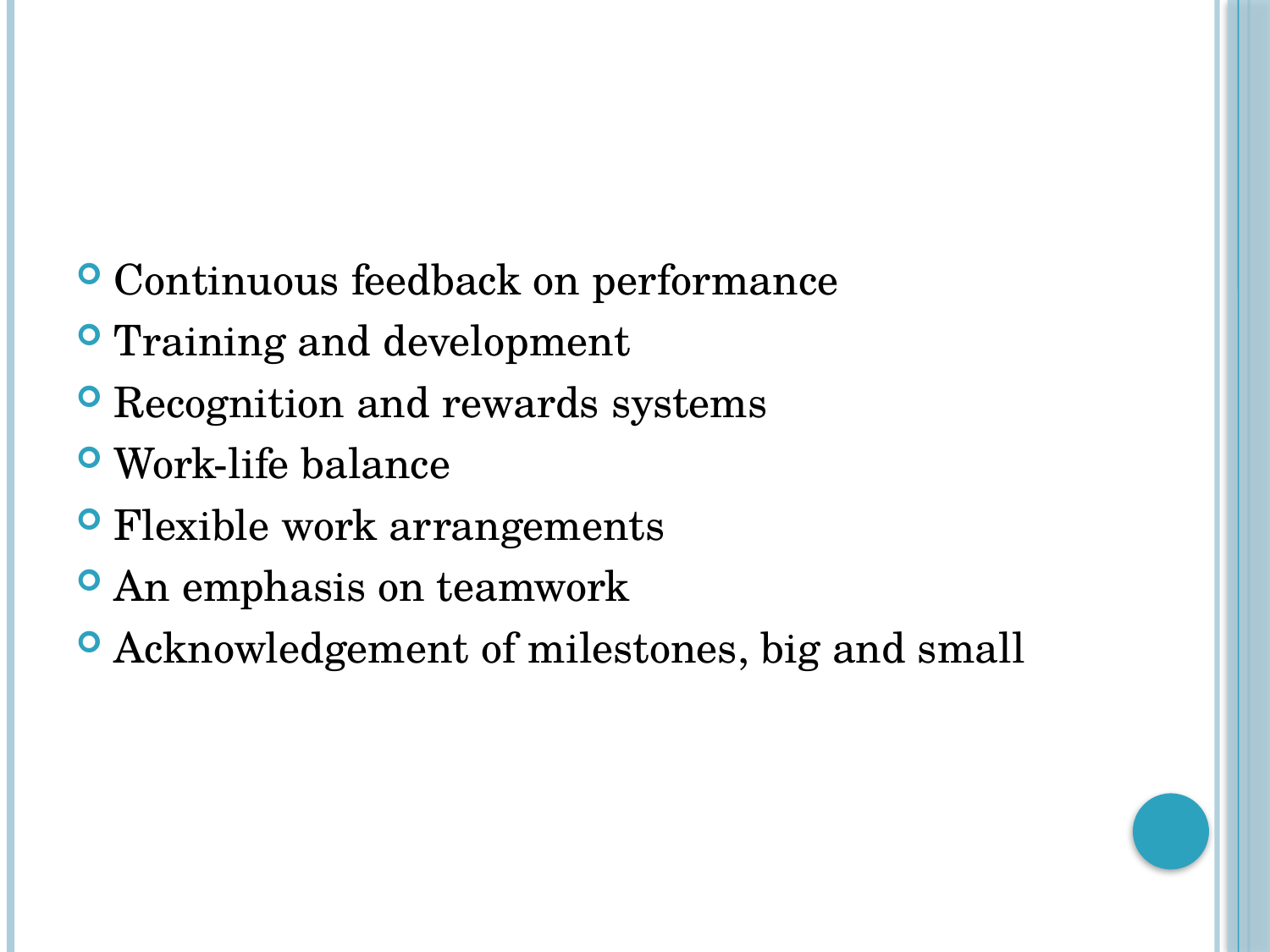

#
Continuous feedback on performance
Training and development
Recognition and rewards systems
Work-life balance
Flexible work arrangements
An emphasis on teamwork
Acknowledgement of milestones, big and small